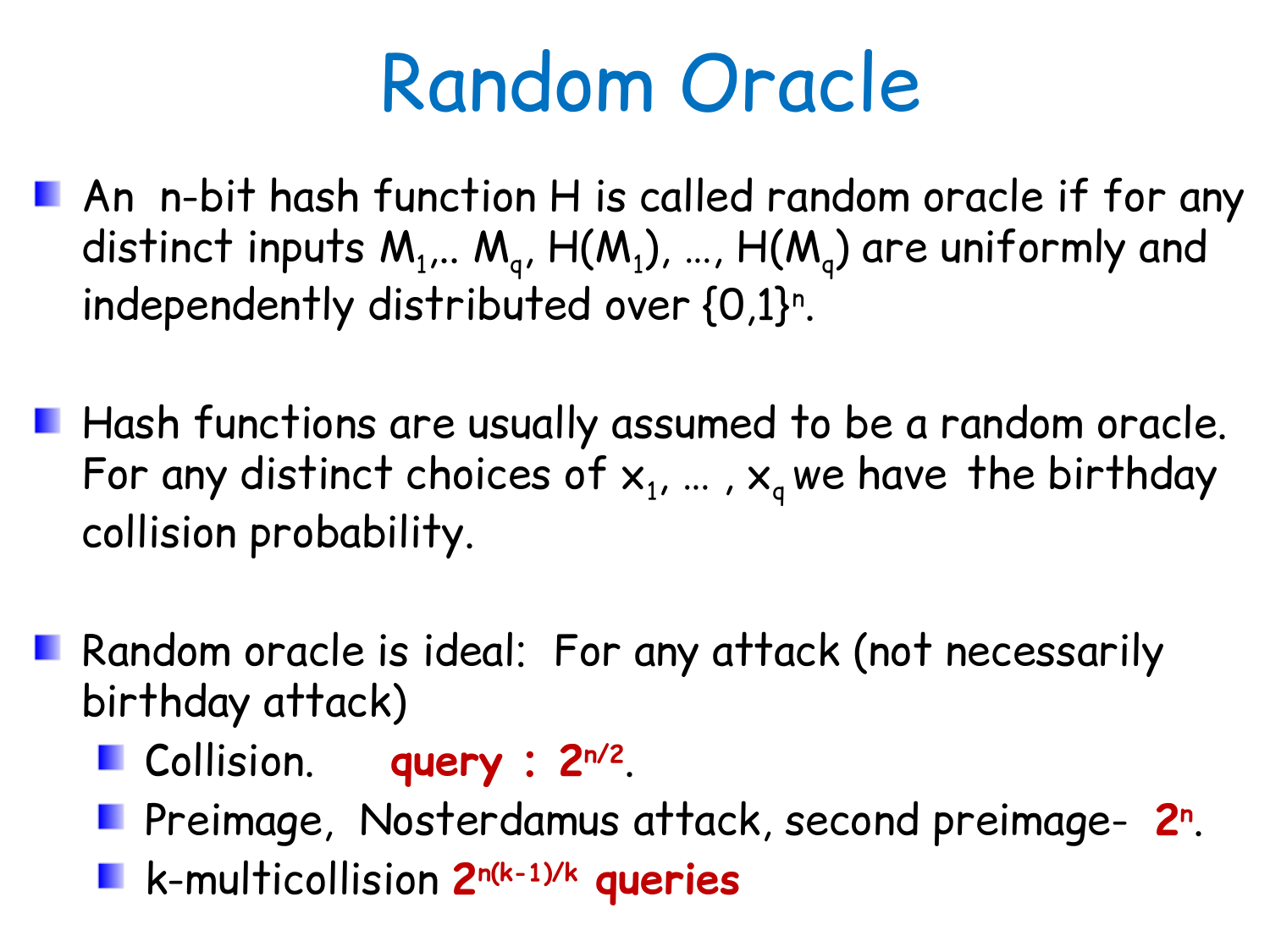

Random Oracle
An  n-bit hash function H is called random oracle if for any distinct inputs M1,.. Mq, H(M1), …, H(Mq) are uniformly and independently distributed over {0,1}n.

Hash functions are usually assumed to be a random oracle.  For any distinct choices of x1, … , xq we have  the birthday collision probability.

Random oracle is ideal:  For any attack (not necessarily birthday attack)
Collision.      query : 2n/2.
Preimage,  Nosterdamus attack, second preimage-  2n.
k-multicollision 2n(k-1)/k queries